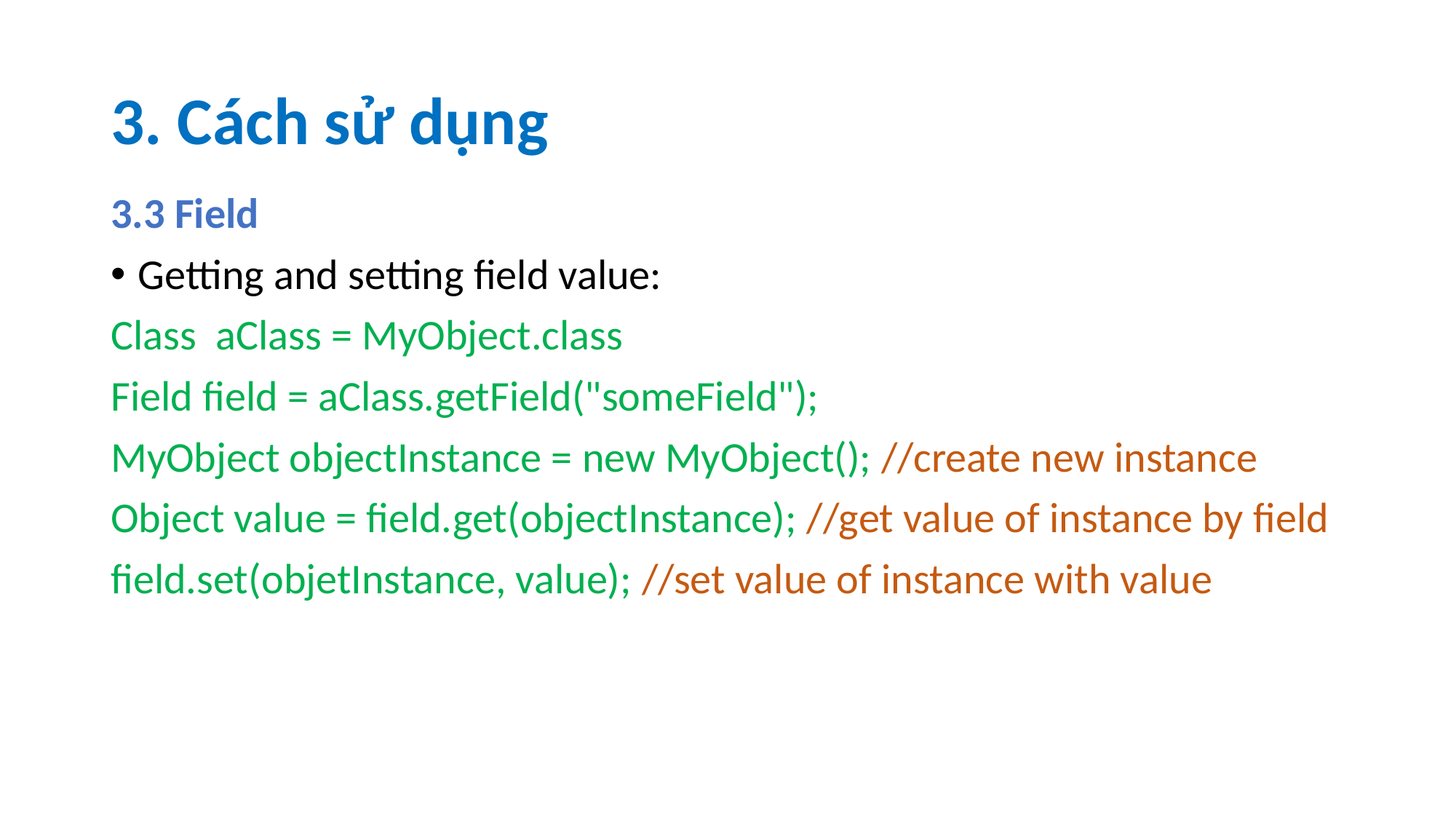

# 3. Cách sử dụng
3.3 Field
Getting and setting field value:
Class  aClass = MyObject.class
Field field = aClass.getField("someField");
MyObject objectInstance = new MyObject(); //create new instance
Object value = field.get(objectInstance); //get value of instance by field
field.set(objetInstance, value); //set value of instance with value